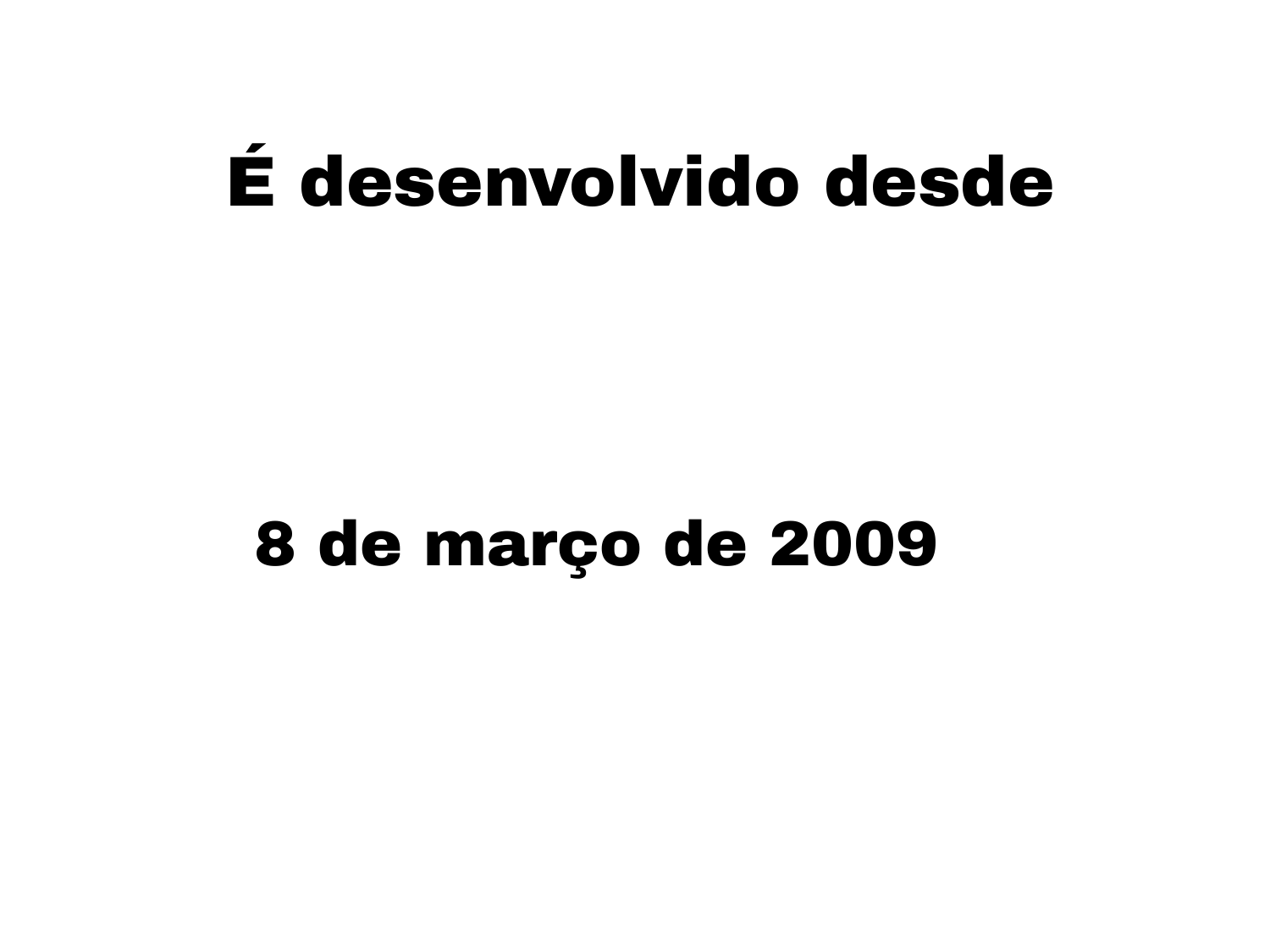

É desenvolvido desde
8 de março de 2009